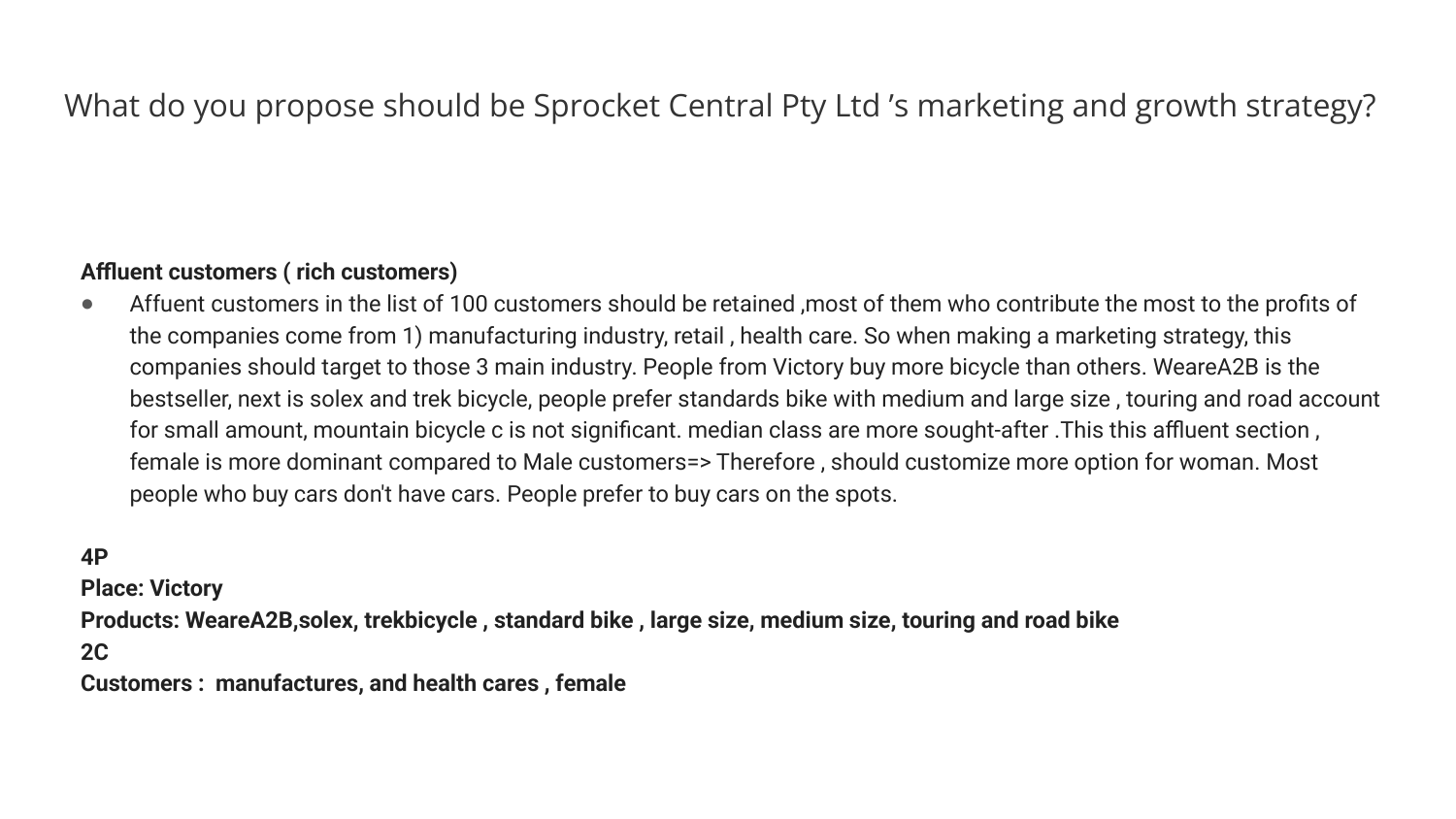

# What do you propose should be Sprocket Central Pty Ltd ’s marketing and growth strategy?
Affluent customers ( rich customers)
Affuent customers in the list of 100 customers should be retained ,most of them who contribute the most to the profits of the companies come from 1) manufacturing industry, retail , health care. So when making a marketing strategy, this companies should target to those 3 main industry. People from Victory buy more bicycle than others. WeareA2B is the bestseller, next is solex and trek bicycle, people prefer standards bike with medium and large size , touring and road account for small amount, mountain bicycle c is not significant. median class are more sought-after .This this affluent section , female is more dominant compared to Male customers=> Therefore , should customize more option for woman. Most people who buy cars don't have cars. People prefer to buy cars on the spots.

4P
Place: Victory
Products: WeareA2B,solex, trekbicycle , standard bike , large size, medium size, touring and road bike
2C
Customers :  manufactures, and health cares , female